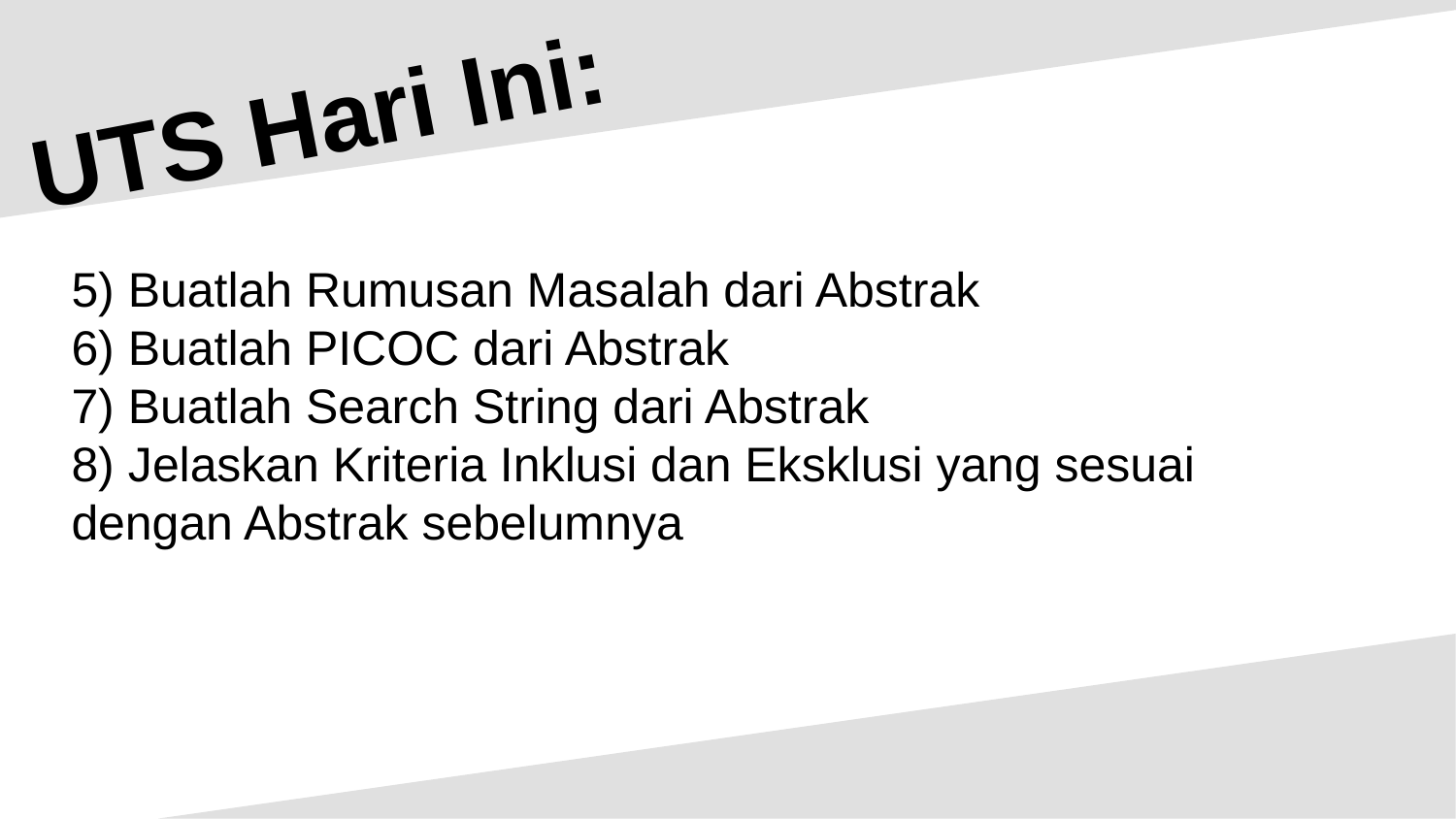

UTS Hari Ini:
5) Buatlah Rumusan Masalah dari Abstrak
6) Buatlah PICOC dari Abstrak
7) Buatlah Search String dari Abstrak
8) Jelaskan Kriteria Inklusi dan Eksklusi yang sesuai dengan Abstrak sebelumnya